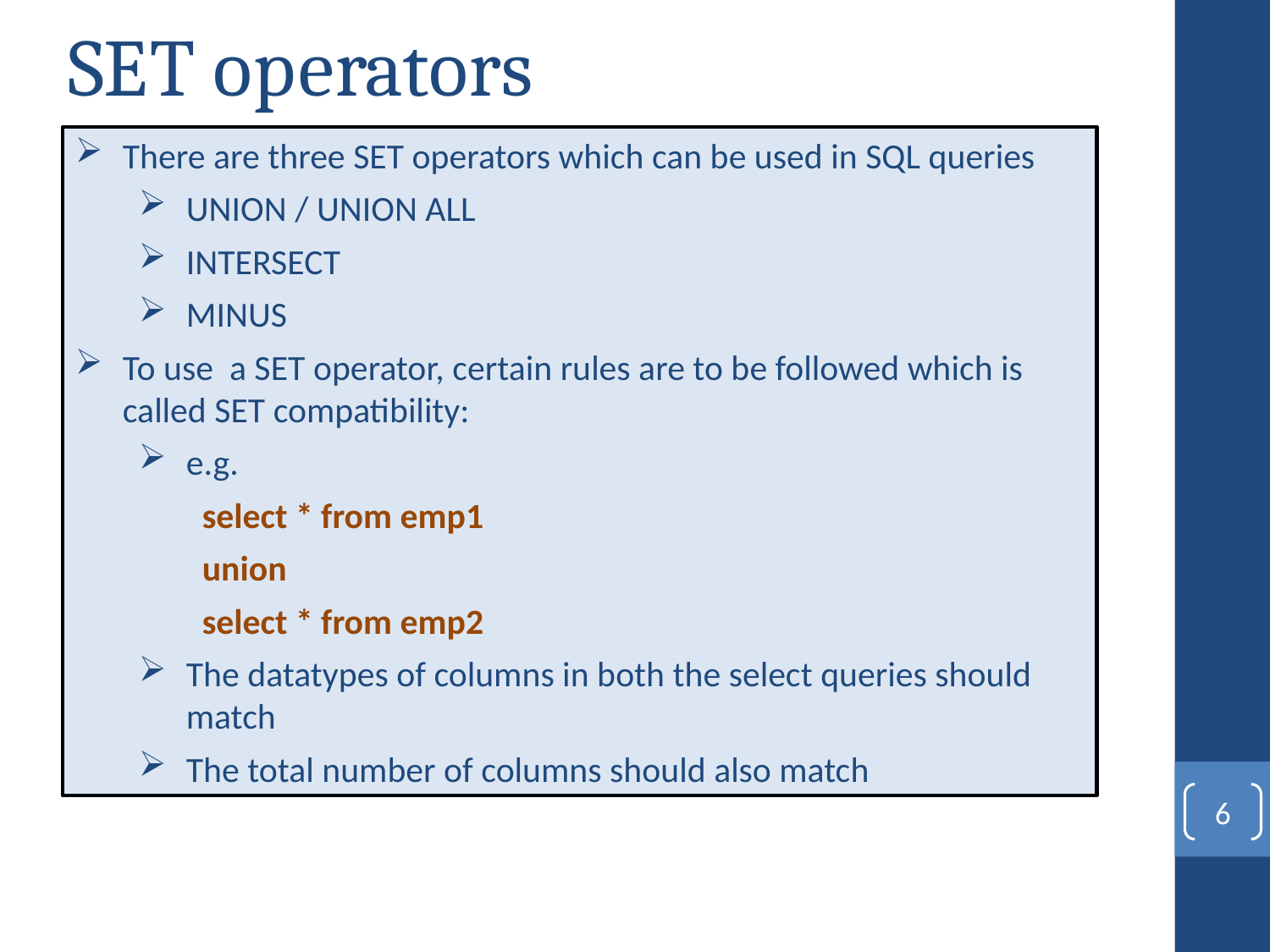

# SET operators
There are three SET operators which can be used in SQL queries
UNION / UNION ALL
INTERSECT
MINUS
To use  a SET operator, certain rules are to be followed which is called SET compatibility:
e.g.
select * from emp1
union
select * from emp2
The datatypes of columns in both the select queries should match
The total number of columns should also match
6